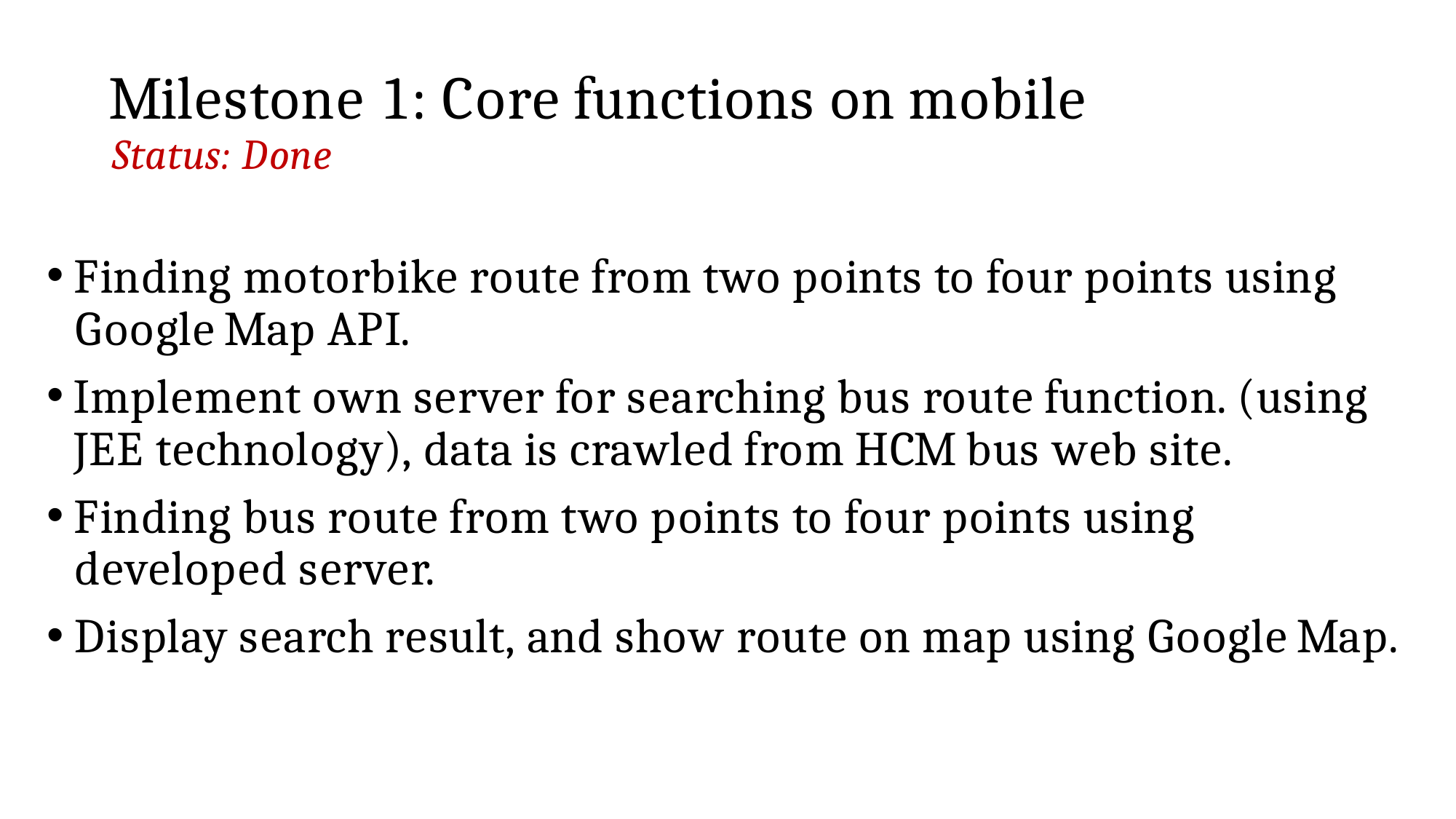

# Milestone 1: Core functions on mobile Status: Done
Finding motorbike route from two points to four points using Google Map API.
Implement own server for searching bus route function. (using JEE technology), data is crawled from HCM bus web site.
Finding bus route from two points to four points using developed server.
Display search result, and show route on map using Google Map.